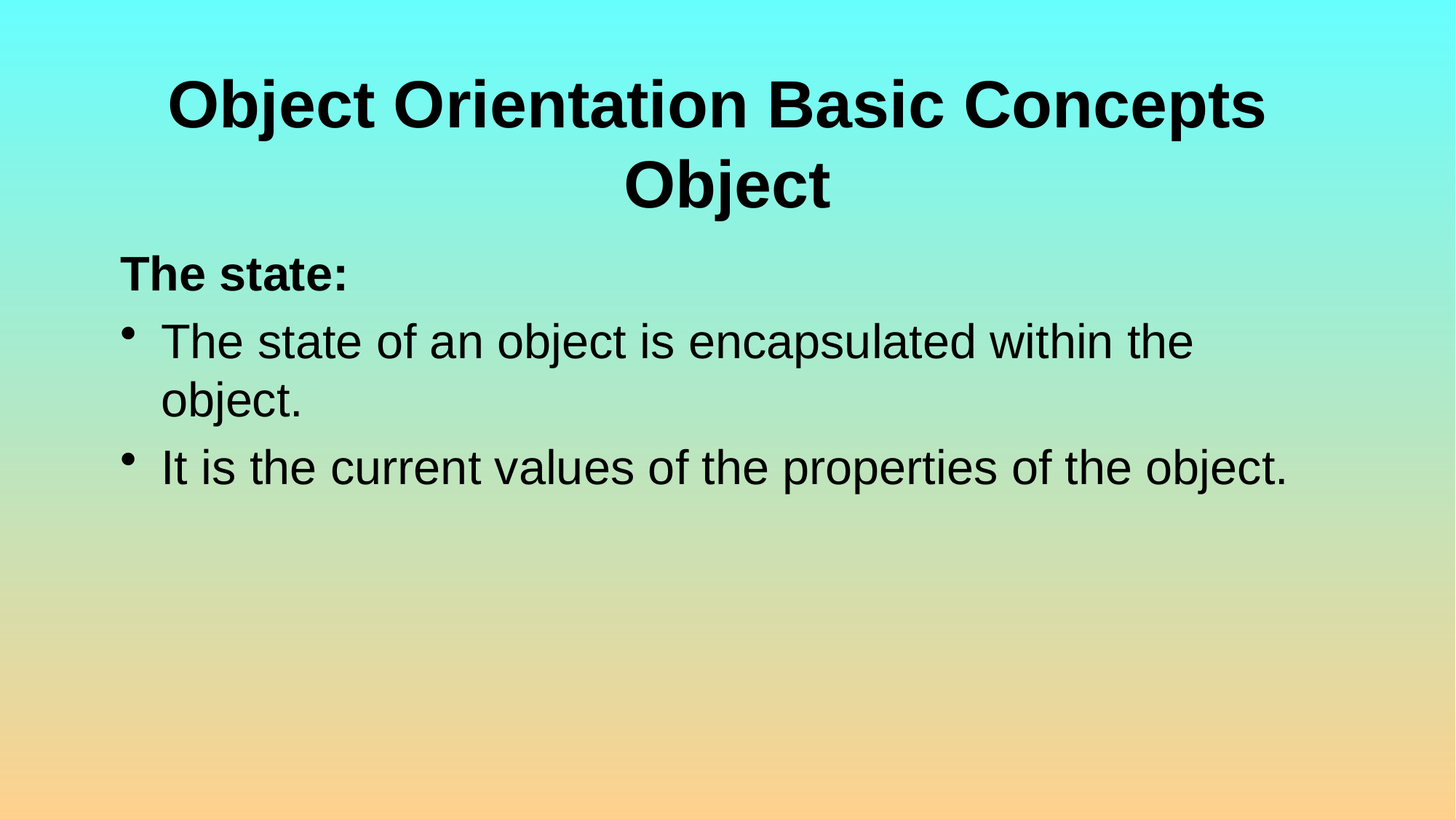

# Object Orientation Basic Concepts Object
The state:
The state of an object is encapsulated within the object.
It is the current values of the properties of the object.